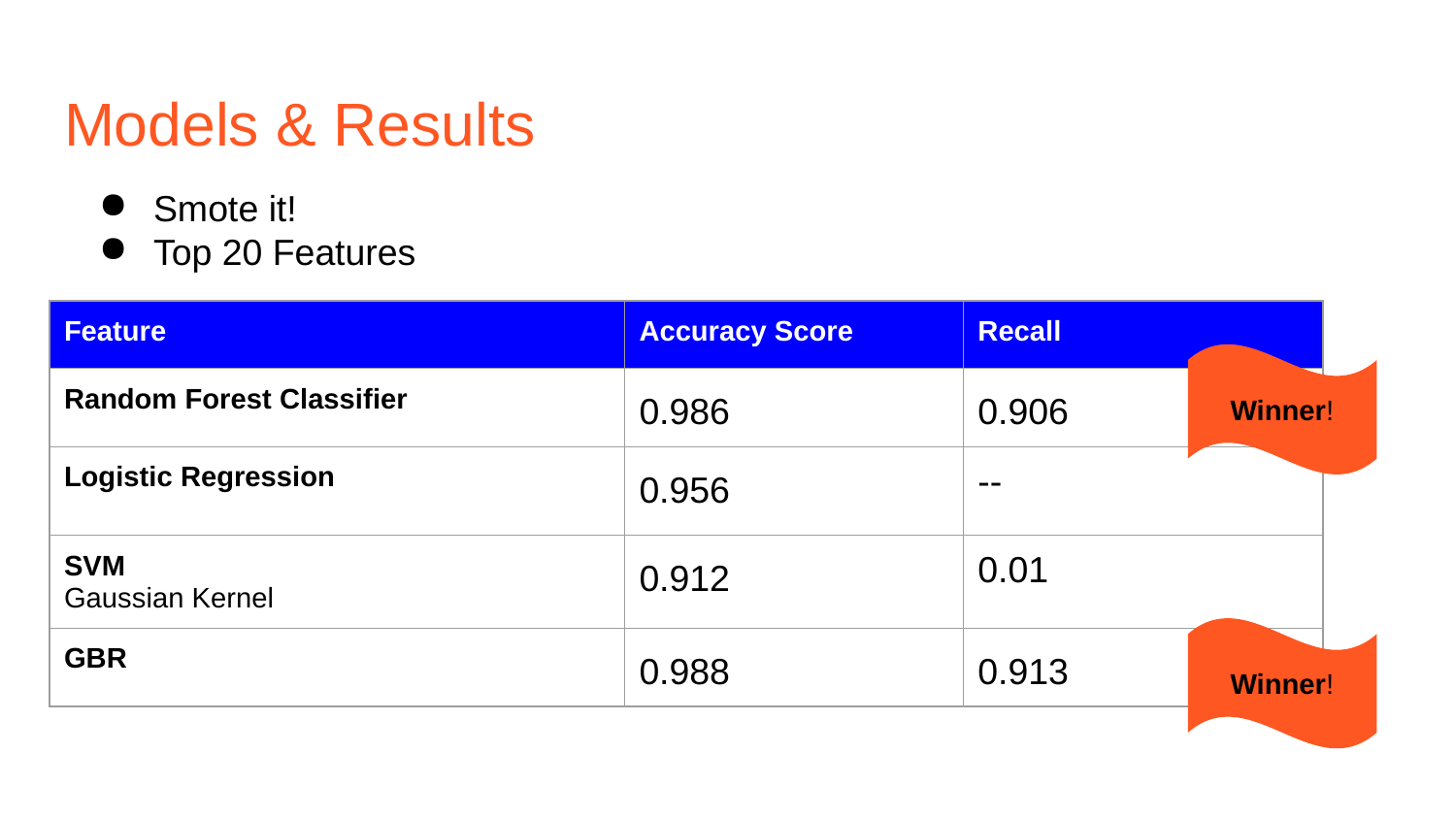

# Models & Results
Smote it!
Top 20 Features
| Feature | Accuracy Score | Recall |
| --- | --- | --- |
| Random Forest Classifier | 0.986 | 0.906 |
| Logistic Regression | 0.956 | -- |
| SVM Gaussian Kernel | 0.912 | 0.01 |
| GBR | 0.988 | 0.913 |
Winner!
Winner!